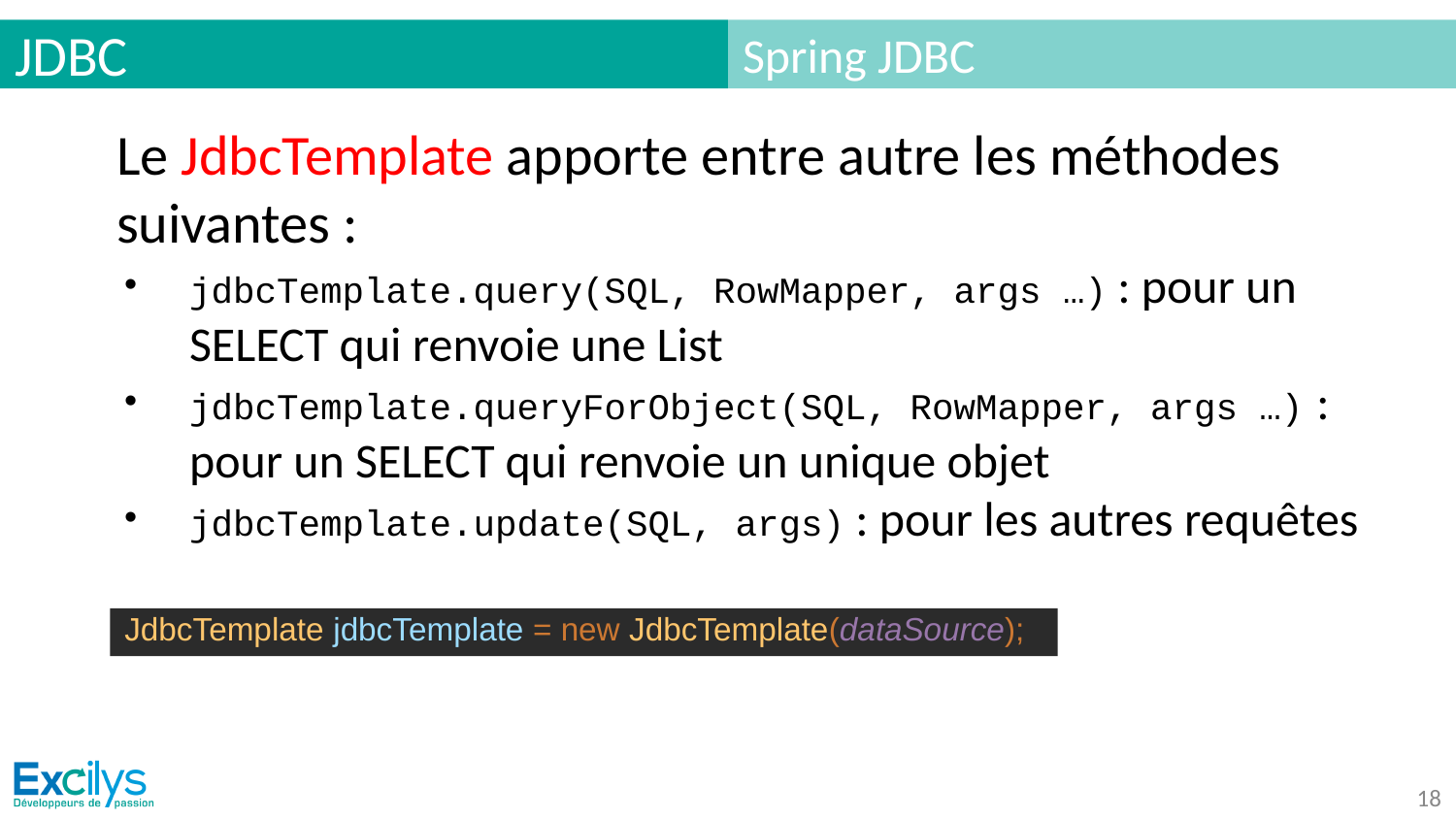

# JDBC
Spring JDBC
Le JdbcTemplate apporte entre autre les méthodes suivantes :
jdbcTemplate.query(SQL, RowMapper, args …) : pour un SELECT qui renvoie une List
jdbcTemplate.queryForObject(SQL, RowMapper, args …) : pour un SELECT qui renvoie un unique objet
jdbcTemplate.update(SQL, args) : pour les autres requêtes
JdbcTemplate jdbcTemplate = new JdbcTemplate(dataSource);
18